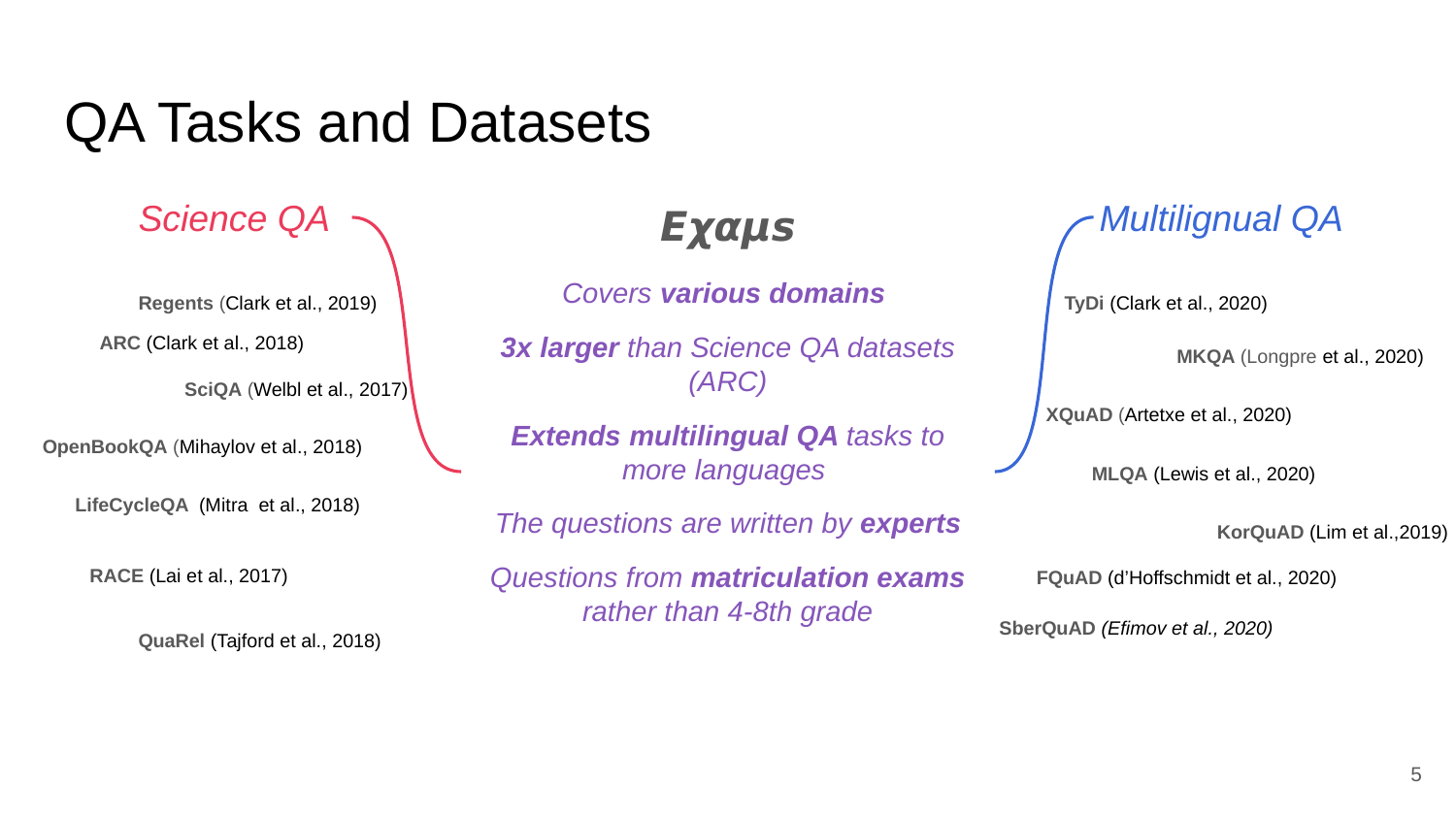

# QA Tasks and Datasets
Multilignual QA
Science QA
Eχαμs
Covers various domains
3x larger than Science QA datasets (ARC)
Extends multilingual QA tasks to more languages
The questions are written by experts
Questions from matriculation exams rather than 4-8th grade
TyDi (Clark et al., 2020)
MKQA (Longpre et al., 2020)
XQuAD (Artetxe et al., 2020)
MLQA (Lewis et al., 2020)
KorQuAD (Lim et al.,2019)
FQuAD (d’Hoffschmidt et al., 2020)
SberQuAD (Efimov et al., 2020)
Regents (Clark et al., 2019)
ARC (Clark et al., 2018)
SciQA (Welbl et al., 2017)
OpenBookQA (Mihaylov et al., 2018)
LifeCycleQA  (Mitra  et al., 2018)
RACE (Lai et al., 2017)
QuaRel (Tajford et al., 2018)
5